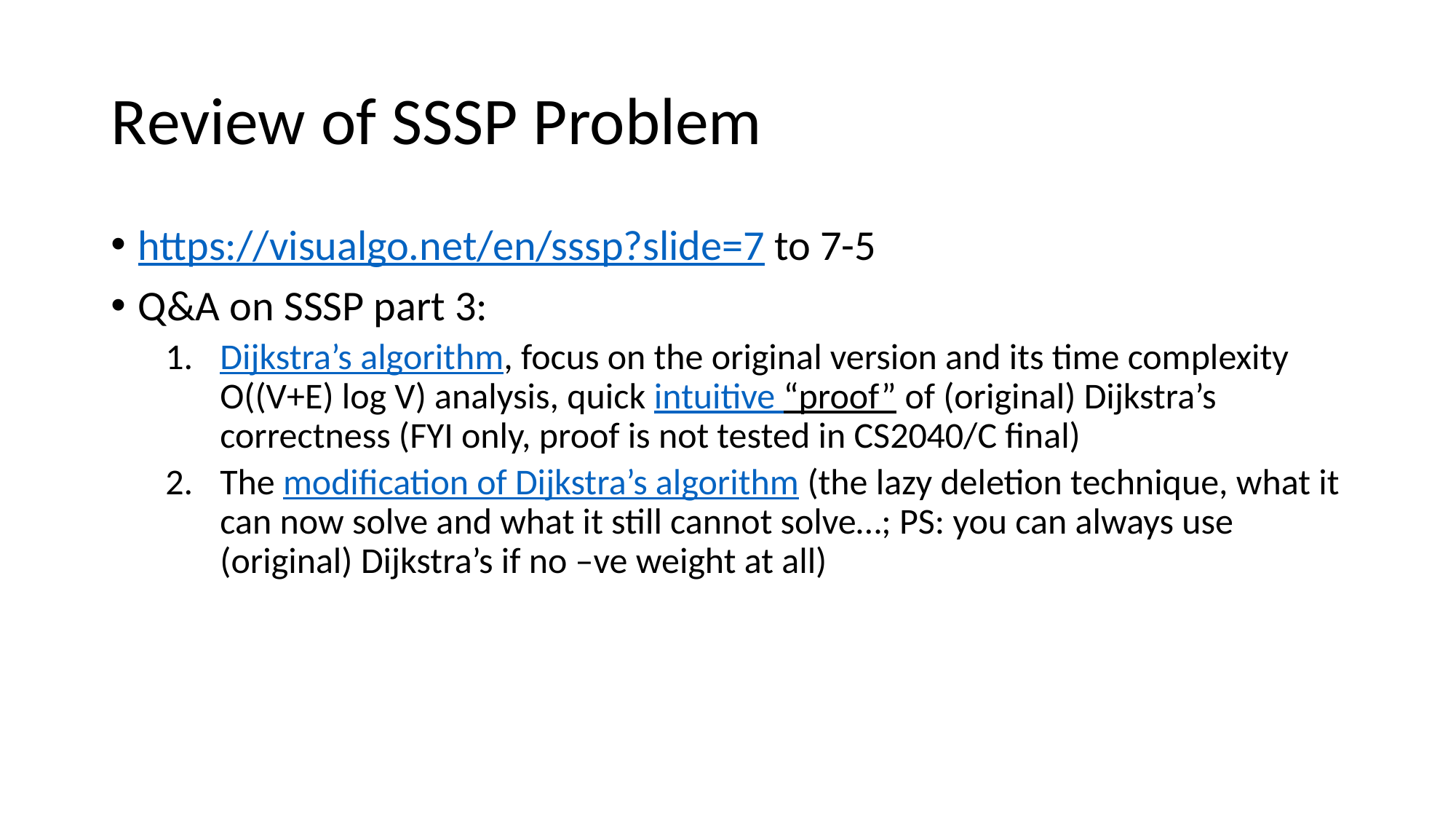

# Review of SSSP Problem
https://visualgo.net/en/sssp?slide=7 to 7-5
Q&A on SSSP part 3:
Dijkstra’s algorithm, focus on the original version and its time complexity O((V+E) log V) analysis, quick intuitive “proof” of (original) Dijkstra’s correctness (FYI only, proof is not tested in CS2040/C final)
The modification of Dijkstra’s algorithm (the lazy deletion technique, what it can now solve and what it still cannot solve…; PS: you can always use (original) Dijkstra’s if no –ve weight at all)